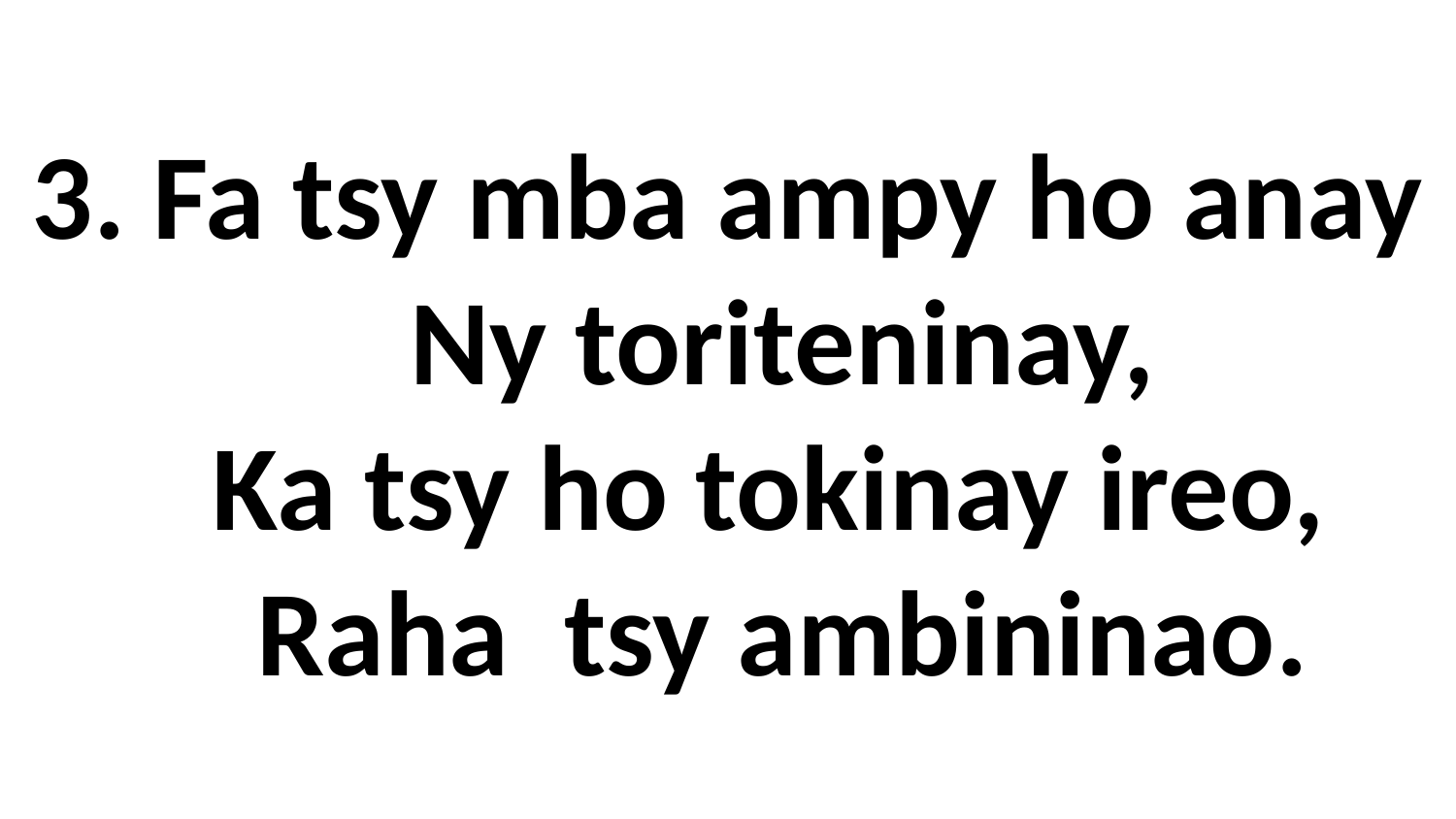

# 3. Fa tsy mba ampy ho anay Ny toriteninay, Ka tsy ho tokinay ireo, Raha  tsy ambininao.